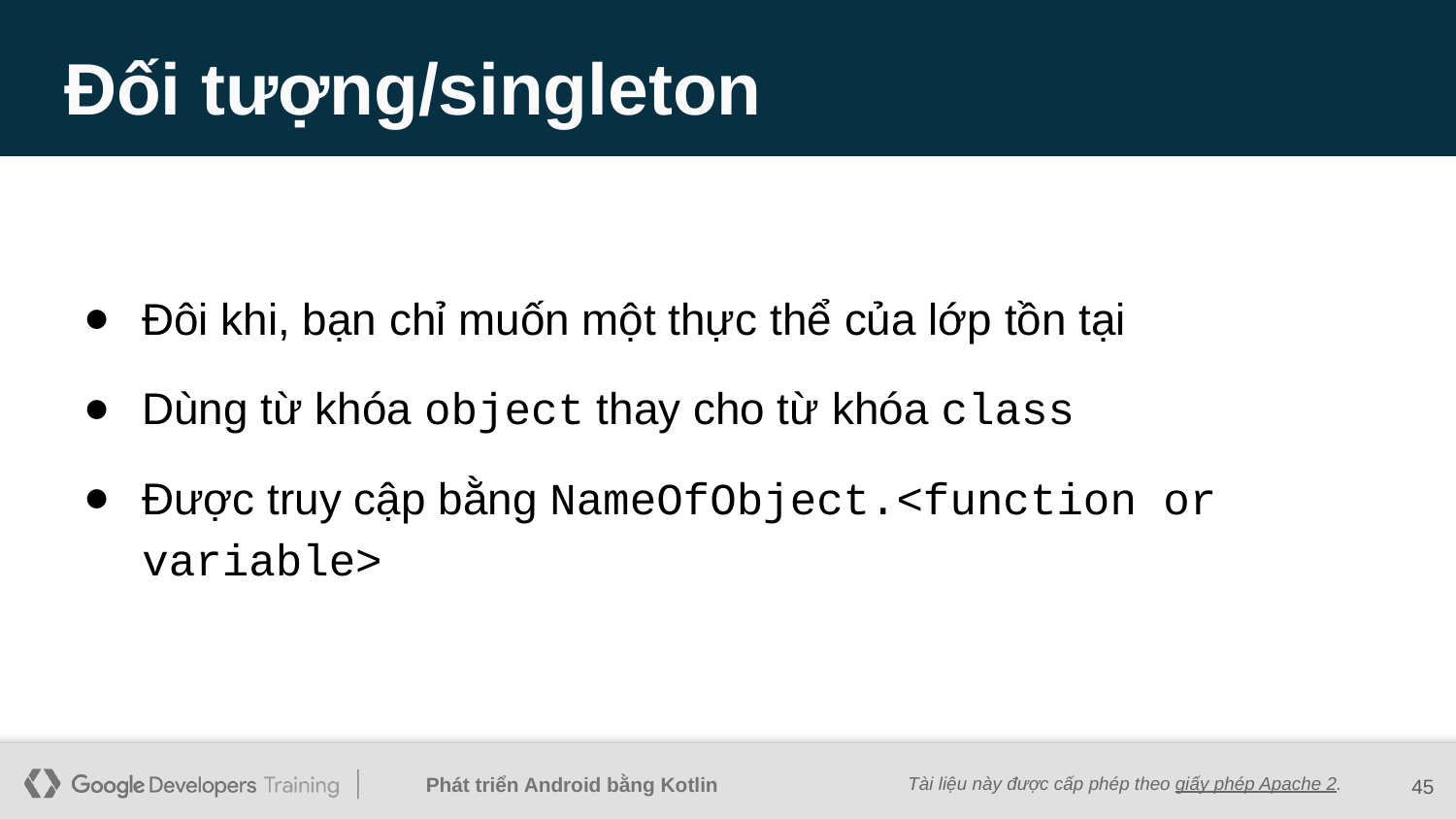

# Đối tượng/singleton
Đôi khi, bạn chỉ muốn một thực thể của lớp tồn tại
Dùng từ khóa object thay cho từ khóa class
Được truy cập bằng NameOfObject.<function or variable>
45